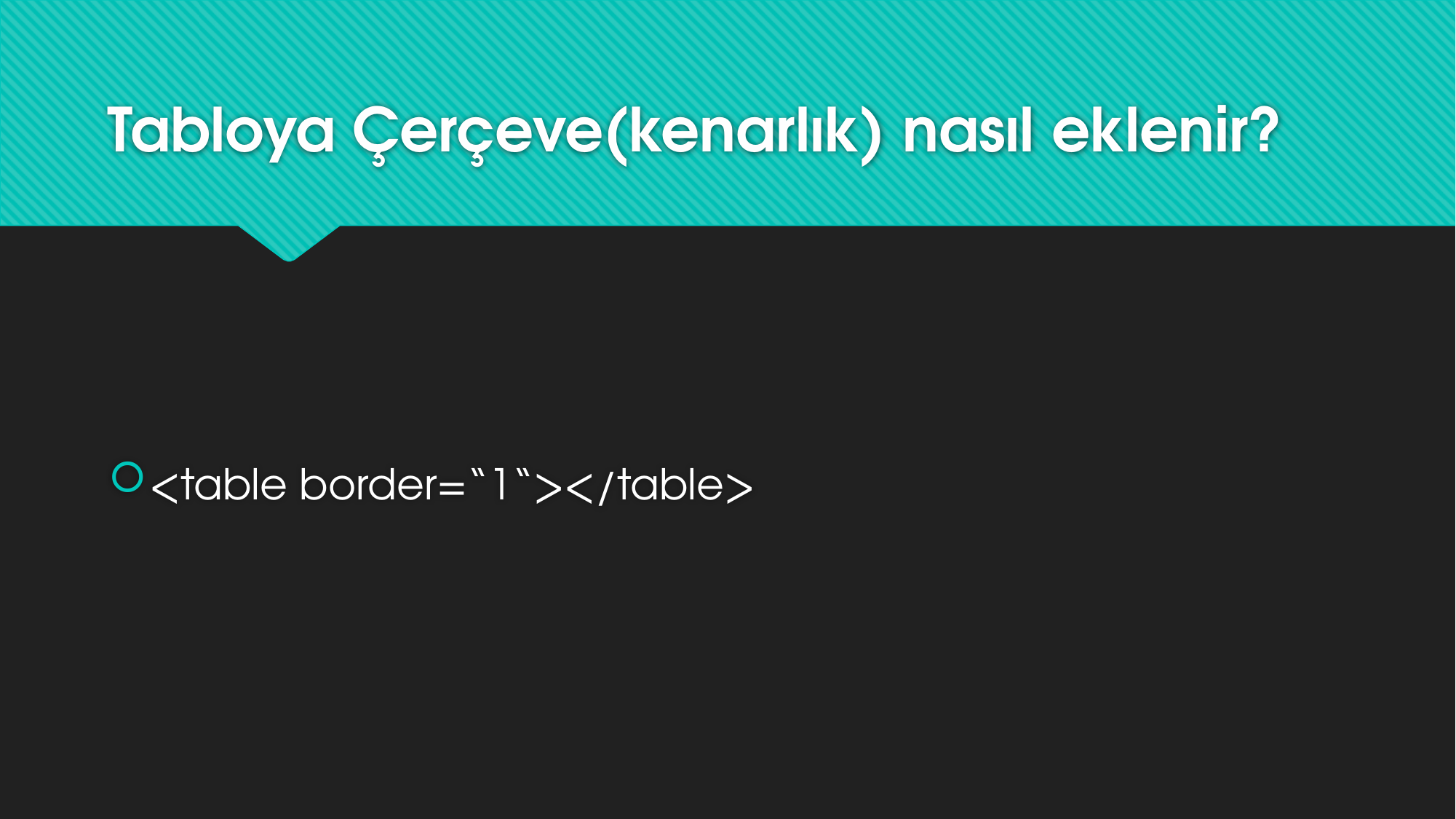

# Tabloya Çerçeve(kenarlık) nasıl eklenir?
<table border=“1“></table>